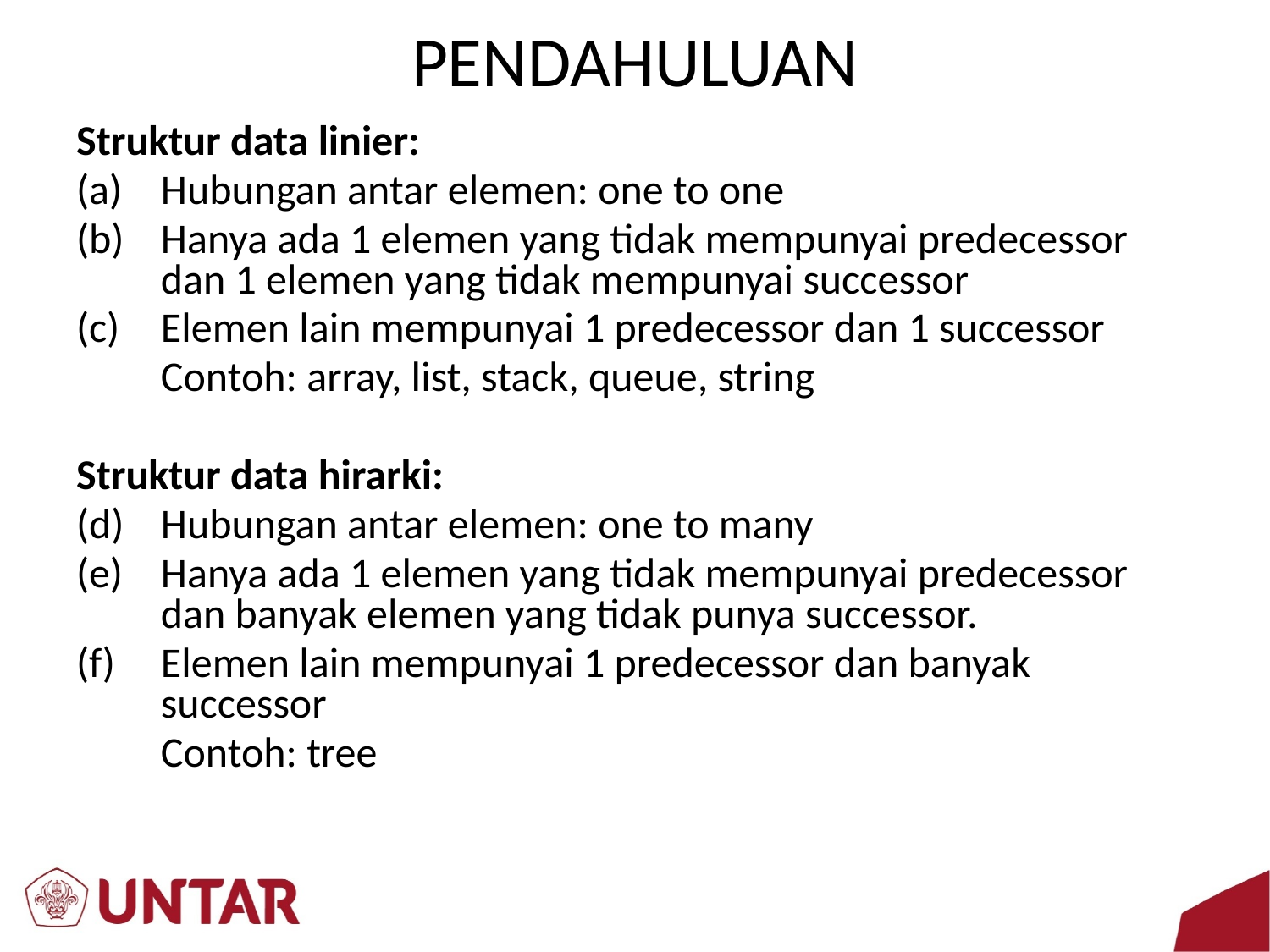

# PENDAHULUAN
Struktur data linier:
Hubungan antar elemen: one to one
Hanya ada 1 elemen yang tidak mempunyai predecessor dan 1 elemen yang tidak mempunyai successor
Elemen lain mempunyai 1 predecessor dan 1 successor
	Contoh: array, list, stack, queue, string

Struktur data hirarki:
Hubungan antar elemen: one to many
Hanya ada 1 elemen yang tidak mempunyai predecessor dan banyak elemen yang tidak punya successor.
Elemen lain mempunyai 1 predecessor dan banyak successor
	Contoh: tree